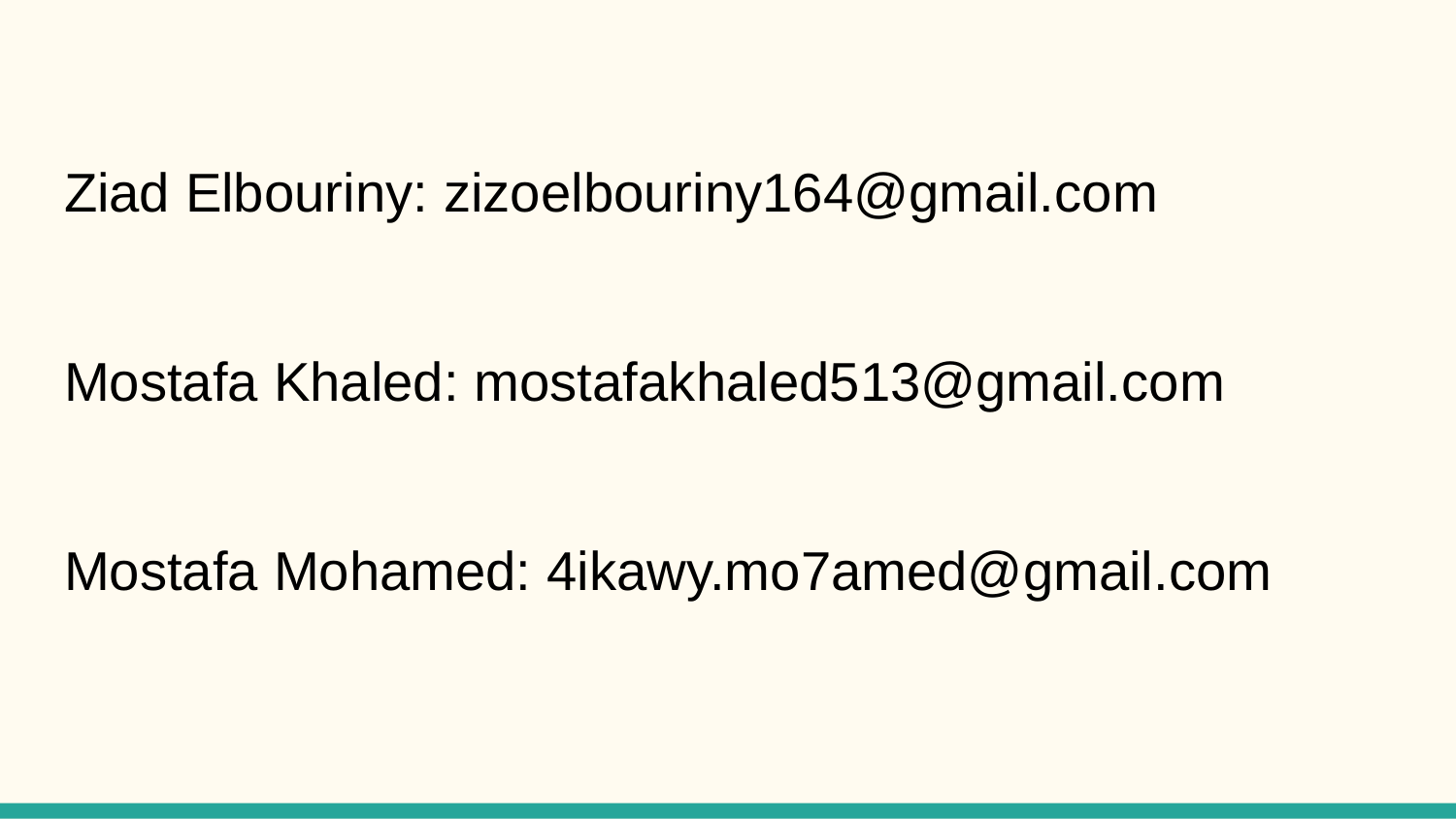

Ziad Elbouriny: zizoelbouriny164@gmail.com

Mostafa Khaled: mostafakhaled513@gmail.com

Mostafa Mohamed: 4ikawy.mo7amed@gmail.com
#